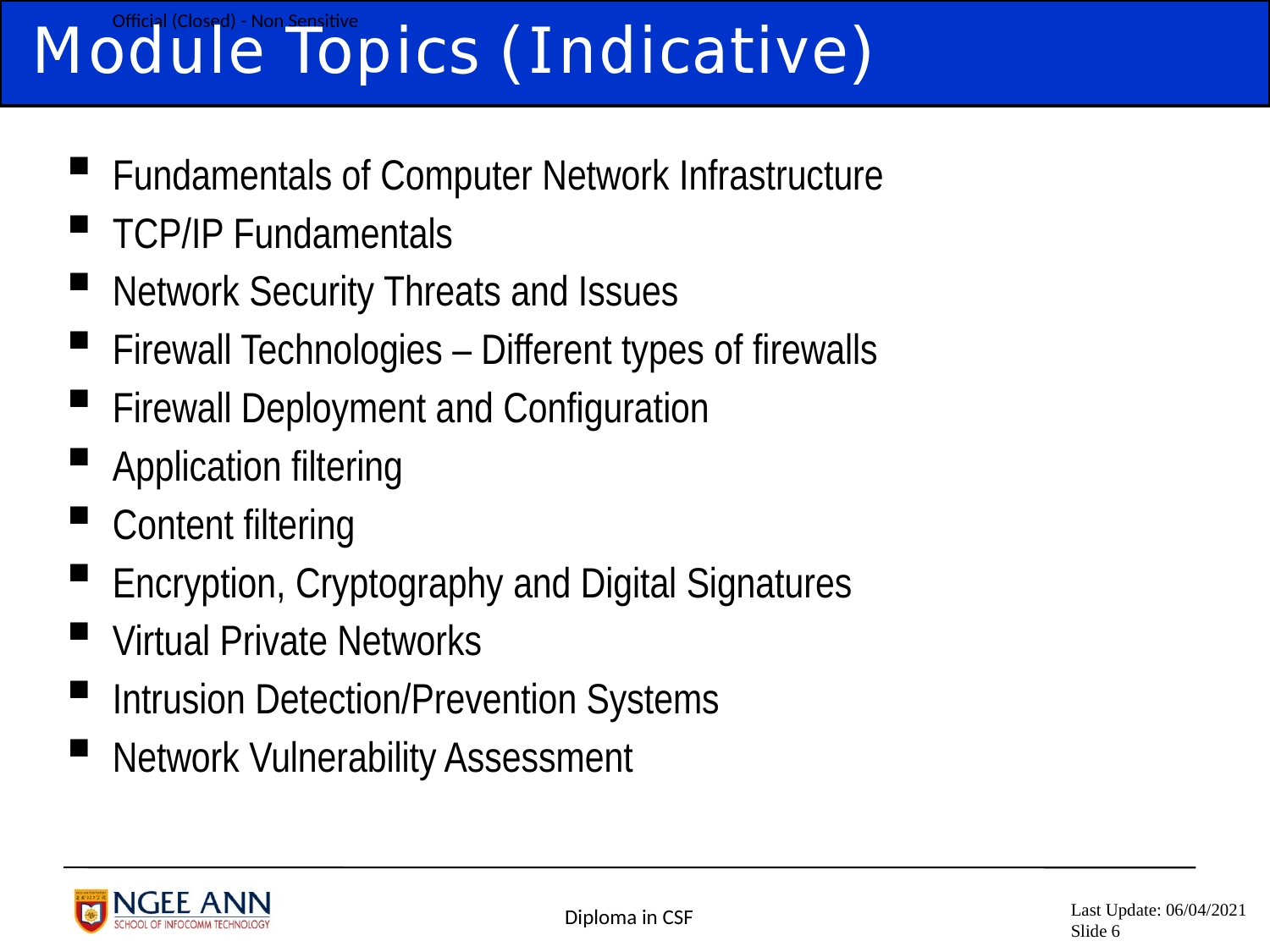

# Module Topics (Indicative)
Fundamentals of Computer Network Infrastructure
TCP/IP Fundamentals
Network Security Threats and Issues
Firewall Technologies – Different types of firewalls
Firewall Deployment and Configuration
Application filtering
Content filtering
Encryption, Cryptography and Digital Signatures
Virtual Private Networks
Intrusion Detection/Prevention Systems
Network Vulnerability Assessment